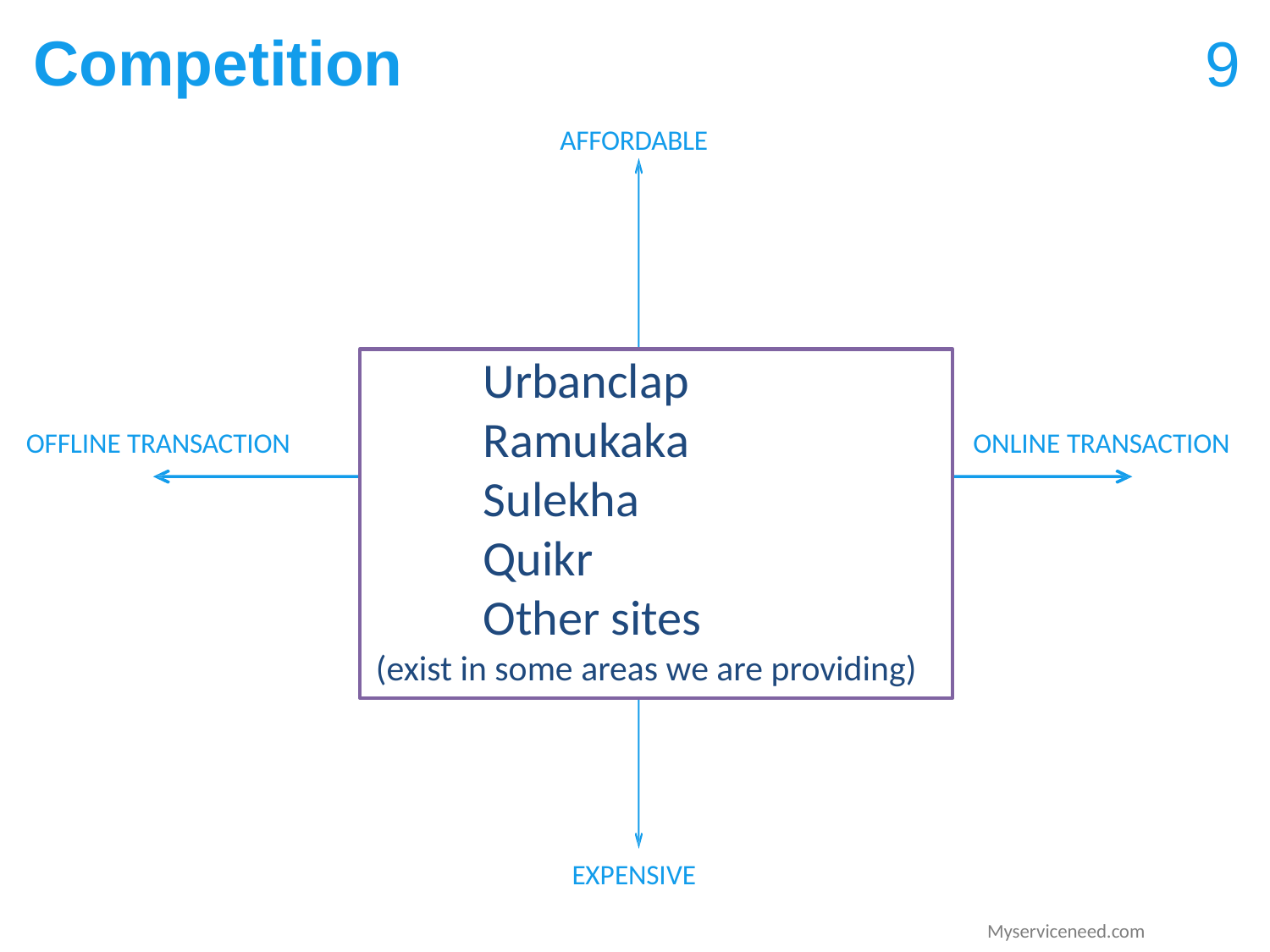

# Competition
9
AFFORDABLE

           Urbanclap
           Ramukaka
           Sulekha
           Quikr
           Other sites
  (exist in some areas we are providing)

OFFLINE TRANSACTION
ONLINE TRANSACTION

EXPENSIVE
Myserviceneed.com